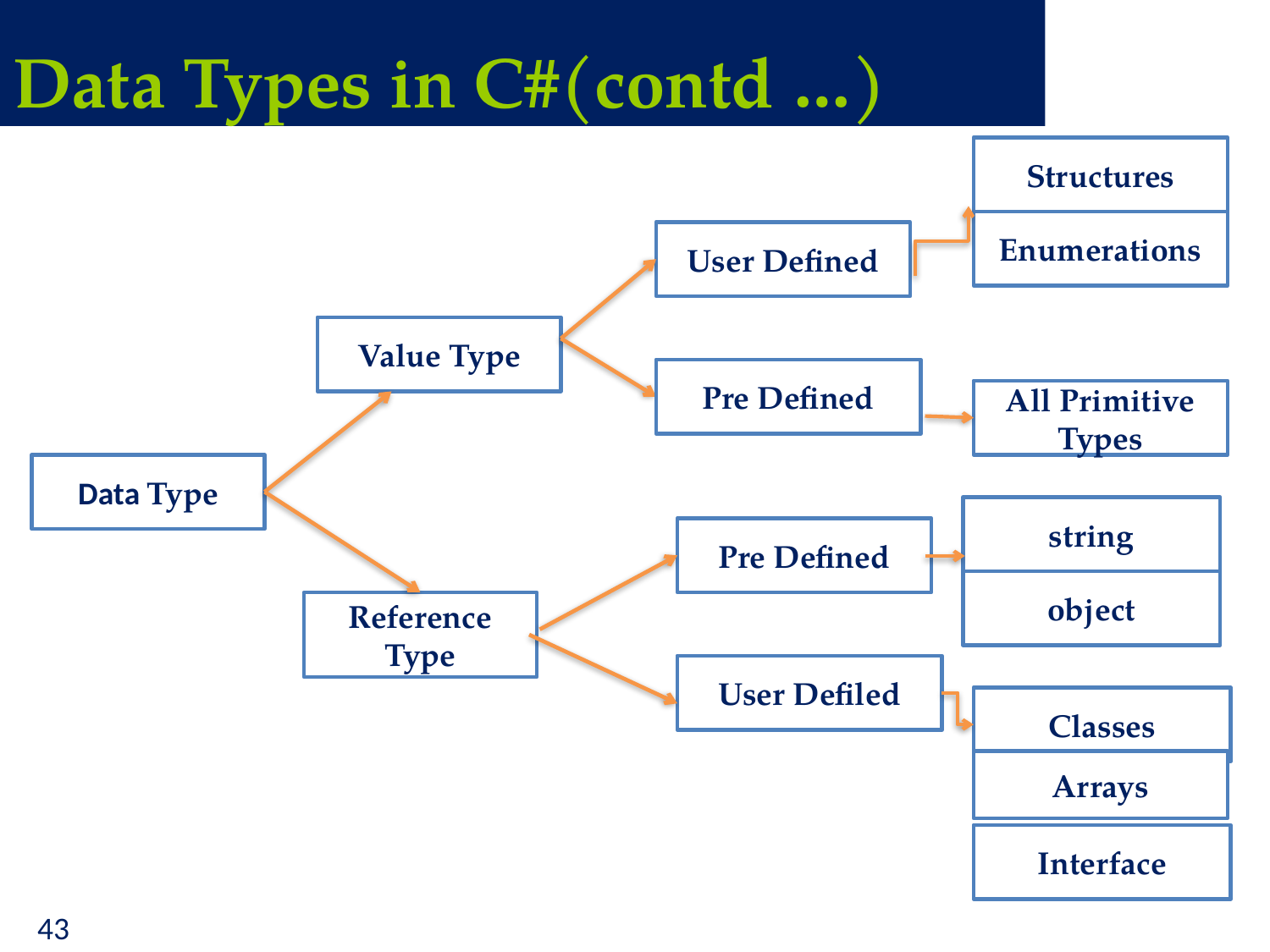

# Data Types in C#(contd …)

Structures
Enumerations
User Defined
Value Type
Pre Defined
All Primitive Types
Data Type
string
Pre Defined
object
Reference Type
User Defiled
Classes
Arrays
Interface
43